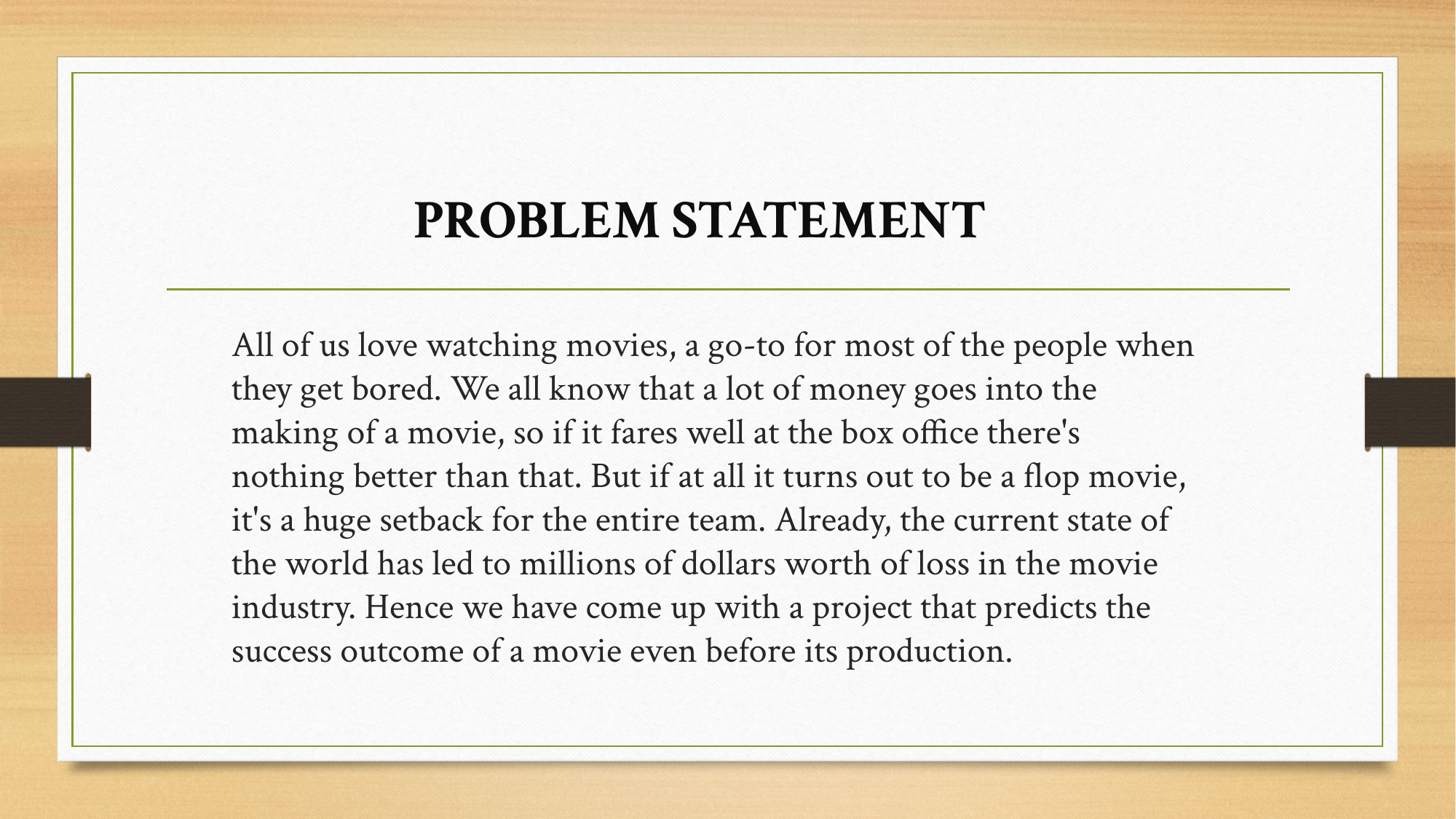

# PROBLEM STATEMENT
All of us love watching movies, a go-to for most of the people when they get bored. We all know that a lot of money goes into the making of a movie, so if it fares well at the box office there's nothing better than that. But if at all it turns out to be a flop movie, it's a huge setback for the entire team. Already, the current state of the world has led to millions of dollars worth of loss in the movie industry. Hence we have come up with a project that predicts the success outcome of a movie even before its production.